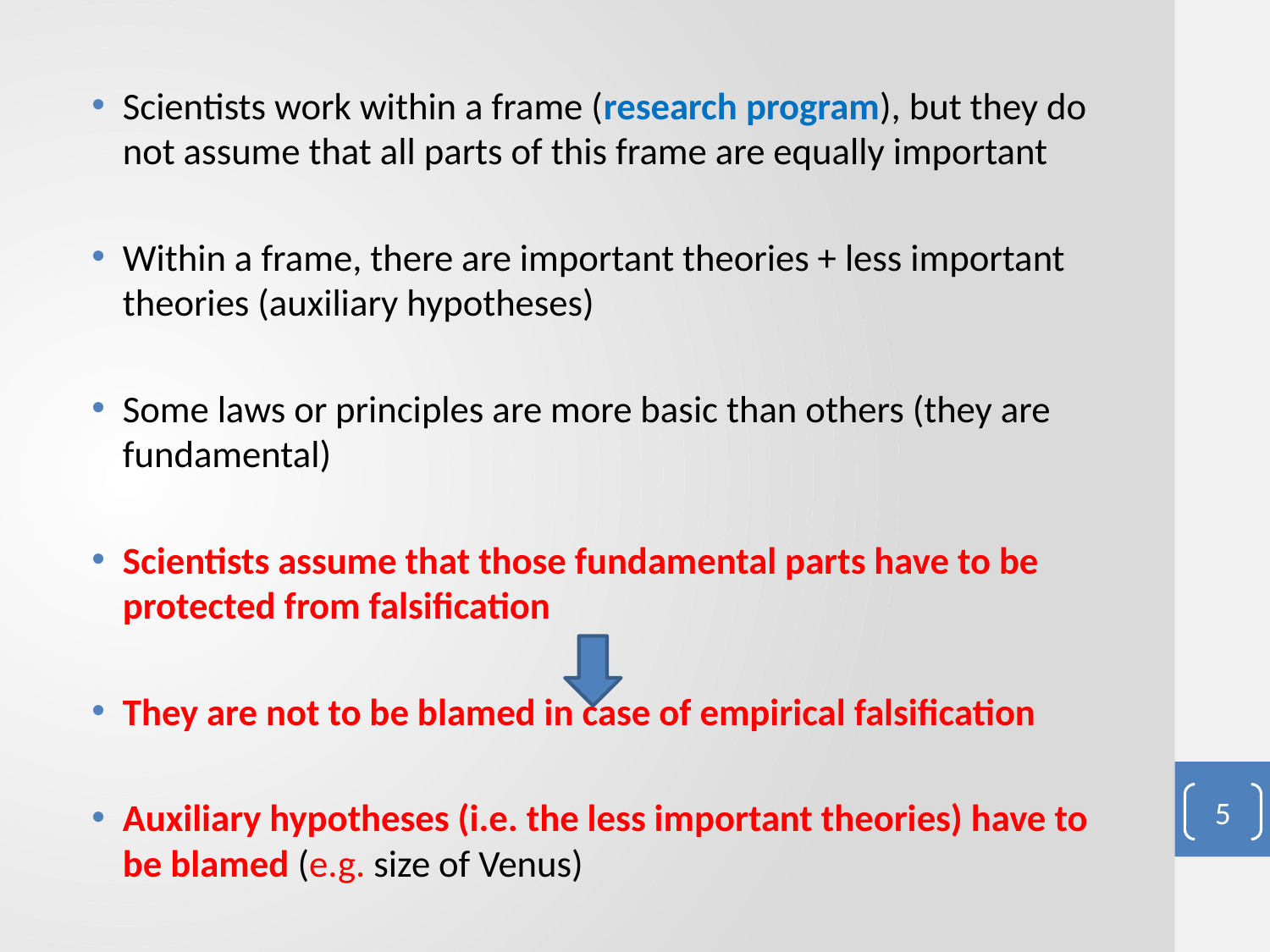

#
Scientists work within a frame (research program), but they do not assume that all parts of this frame are equally important

Within a frame, there are important theories + less important theories (auxiliary hypotheses)

Some laws or principles are more basic than others (they are fundamental)

Scientists assume that those fundamental parts have to be protected from falsification

They are not to be blamed in case of empirical falsification

Auxiliary hypotheses (i.e. the less important theories) have to be blamed (e.g. size of Venus)

5